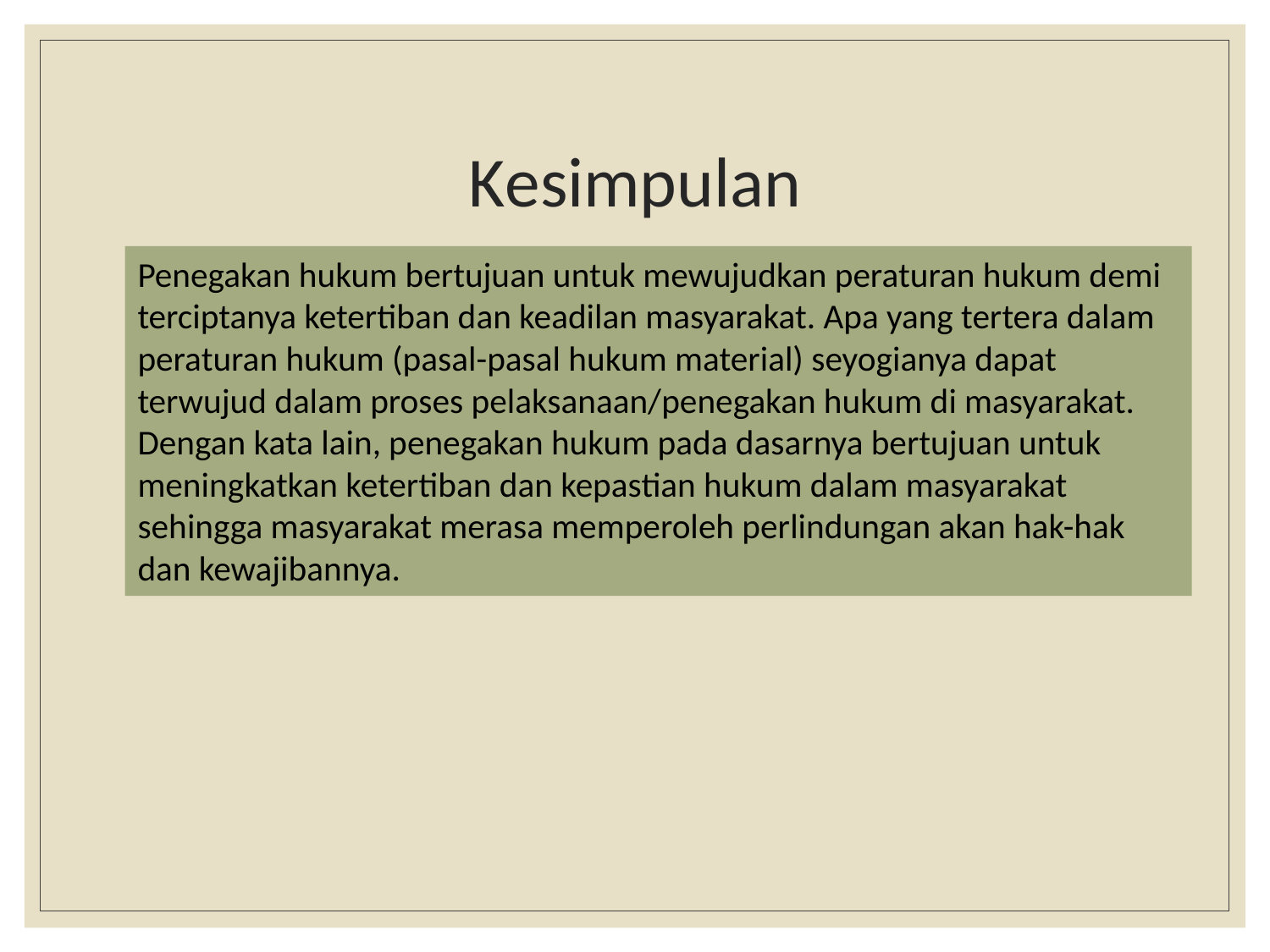

# Kesimpulan
Penegakan hukum bertujuan untuk mewujudkan peraturan hukum demi terciptanya ketertiban dan keadilan masyarakat. Apa yang tertera dalam peraturan hukum (pasal-pasal hukum material) seyogianya dapat terwujud dalam proses pelaksanaan/penegakan hukum di masyarakat. Dengan kata lain, penegakan hukum pada dasarnya bertujuan untuk meningkatkan ketertiban dan kepastian hukum dalam masyarakat sehingga masyarakat merasa memperoleh perlindungan akan hak-hak dan kewajibannya.